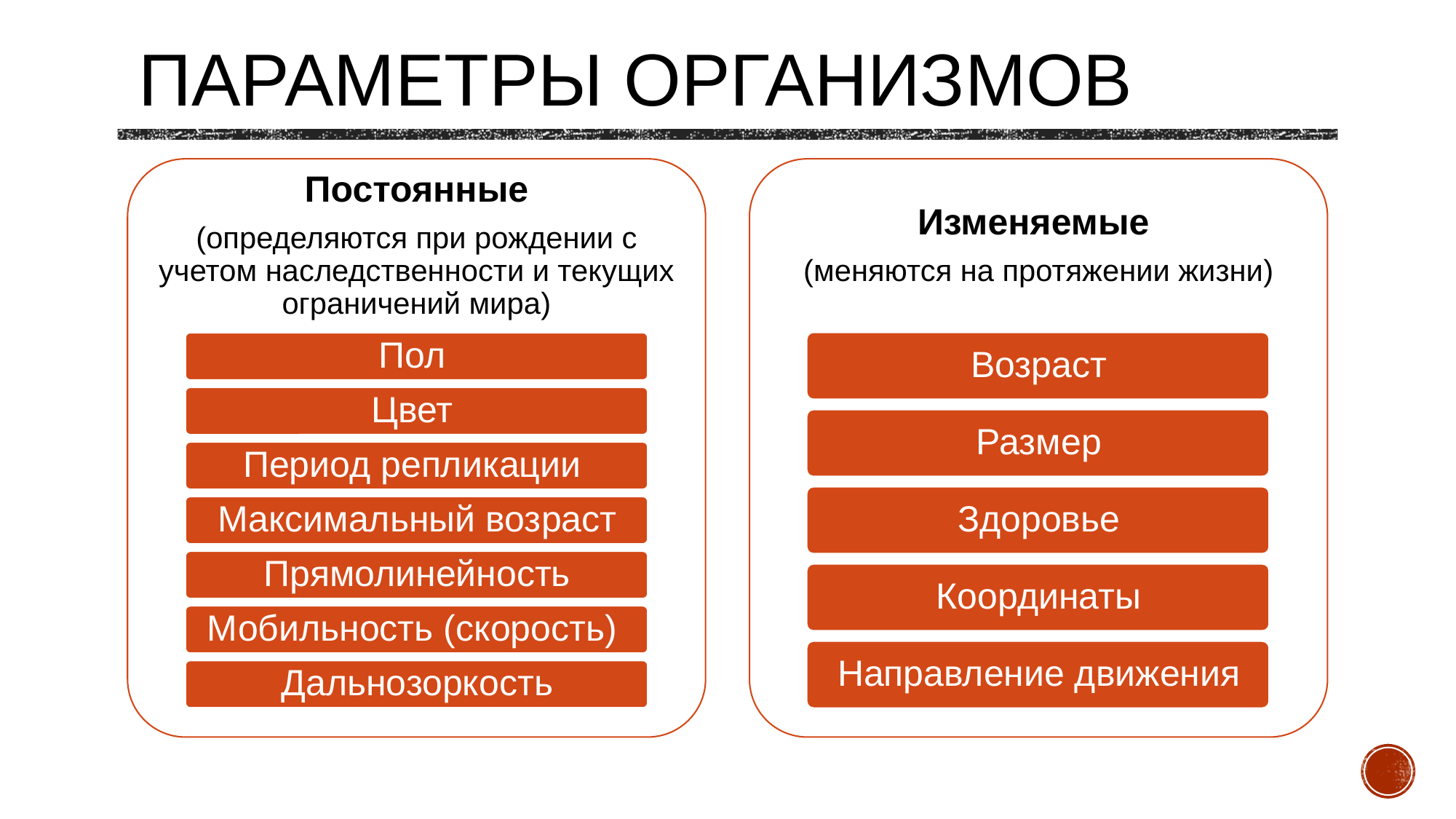

# Параметры организмов

Постоянные
(определяются при рождении с учетом наследственности и текущих ограничений мира)
Пол
Цвет
Период репликации
Максимальный возраст
Прямолинейность
Мобильность (скорость)
Дальнозоркость
Изменяемые
(меняются на протяжении жизни)
Возраст
Размер
Здоровье
Координаты
Направление движения